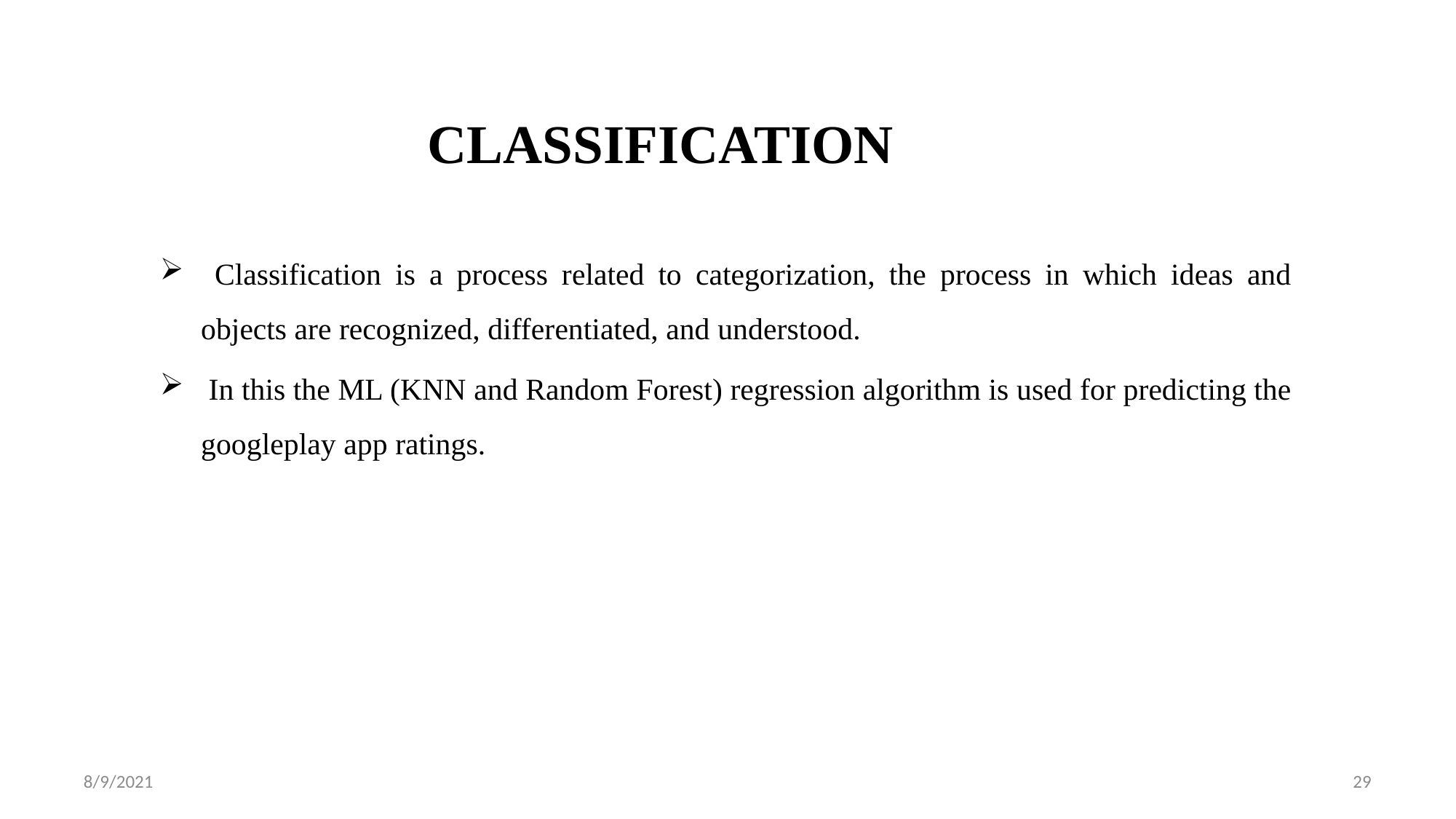

# CLASSIFICATION
 Classification is a process related to categorization, the process in which ideas and objects are recognized, differentiated, and understood.
 In this the ML (KNN and Random Forest) regression algorithm is used for predicting the googleplay app ratings.
8/9/2021
29